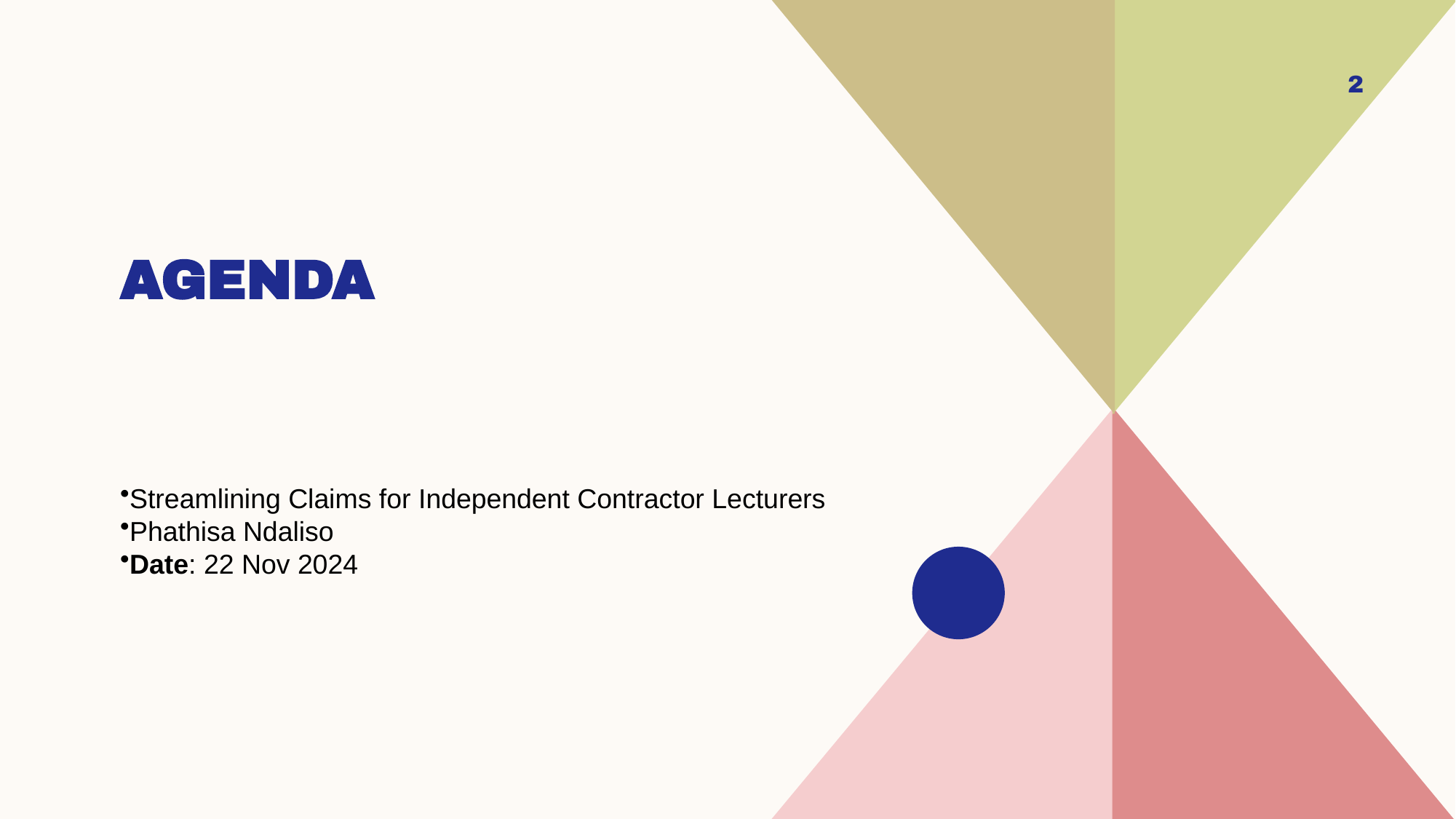

2
# agenda
Streamlining Claims for Independent Contractor Lecturers
Phathisa Ndaliso
Date: 22 Nov 2024